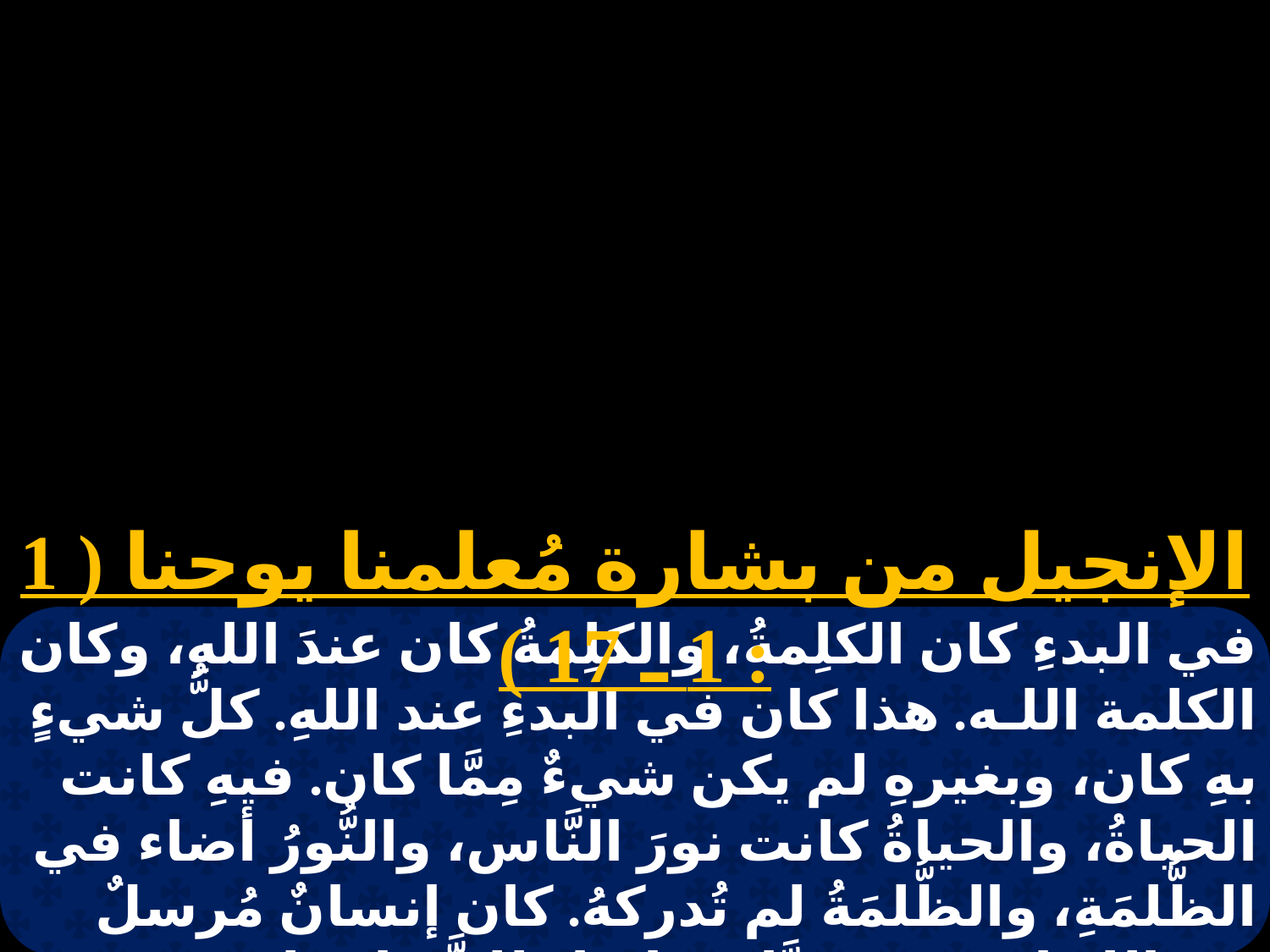

الإنجيل من بشارة مُعلمنا يوحنا ( 1 : 1 ـ 17 )
في البدءِ كان الكلِمةُ، والكلِمةُ كان عندَ اللهِ، وكان الكلمة اللـه. هذا كان في البدءِ عند اللهِ. كلُّ شيءٍ بهِ كان، وبغيرهِ لم يكن شيءٌ مِمَّا كان. فيهِ كانت الحياةُ، والحياةُ كانت نورَ النَّاس، والنُّورُ أضاء في الظُّلمَةِ، والظُّلمَةُ لم تُدركهُ. كان إنسانٌ مُرسلٌ من اللهِ اسمُهُ يوحنَّا. هذا جاء للشَّهادةِ ليشهدَ للنُّور، لكي يُؤمنَ الكلُّ بواسِطتِهِ. لم يكُن هو النُّور، بل ليشهد للنُّور.